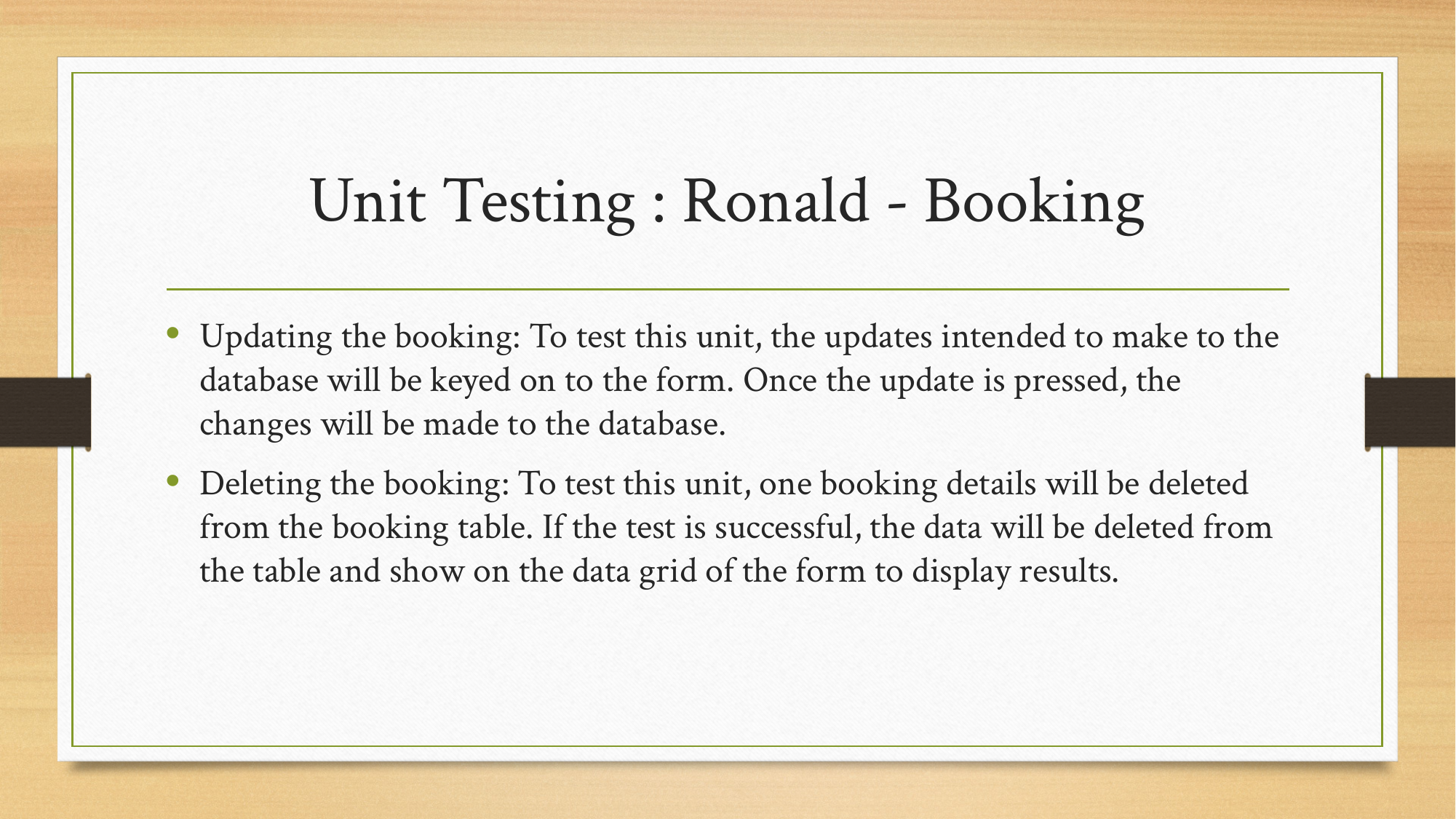

# Unit Testing : Ronald - Booking
Updating the booking: To test this unit, the updates intended to make to the database will be keyed on to the form. Once the update is pressed, the changes will be made to the database.
Deleting the booking: To test this unit, one booking details will be deleted from the booking table. If the test is successful, the data will be deleted from the table and show on the data grid of the form to display results.